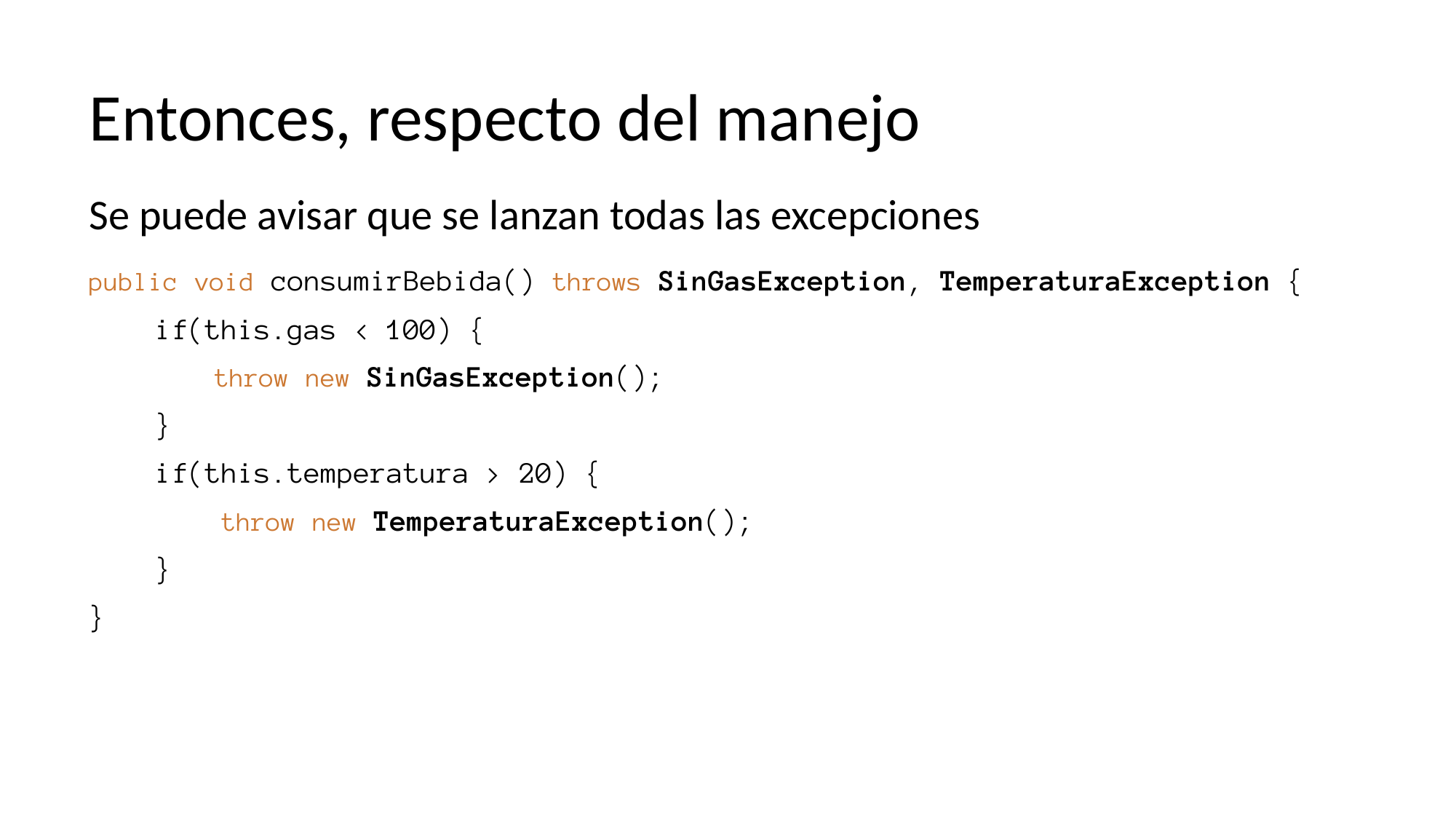

# Entonces, respecto del manejo
Se puede avisar que se lanzan todas las excepciones
public void consumirBebida() throws SinGasException, TemperaturaException {
    if(this.gas < 100) {
	 throw new SinGasException();
    }
    if(this.temperatura > 20) {
        throw new TemperaturaException();
    }
}